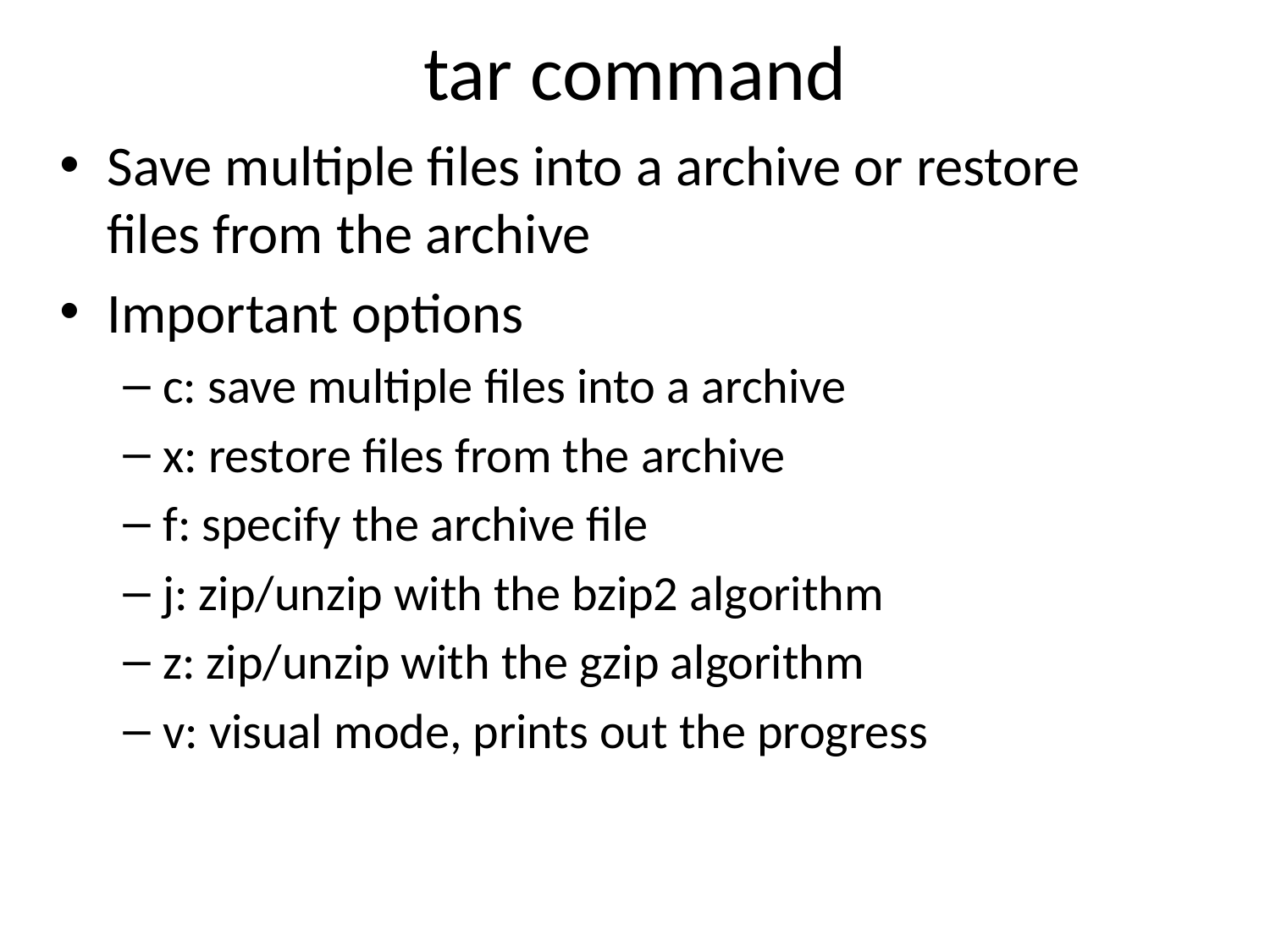

# tar command
Save multiple files into a archive or restore files from the archive
Important options
c: save multiple files into a archive
x: restore files from the archive
f: specify the archive file
j: zip/unzip with the bzip2 algorithm
z: zip/unzip with the gzip algorithm
v: visual mode, prints out the progress